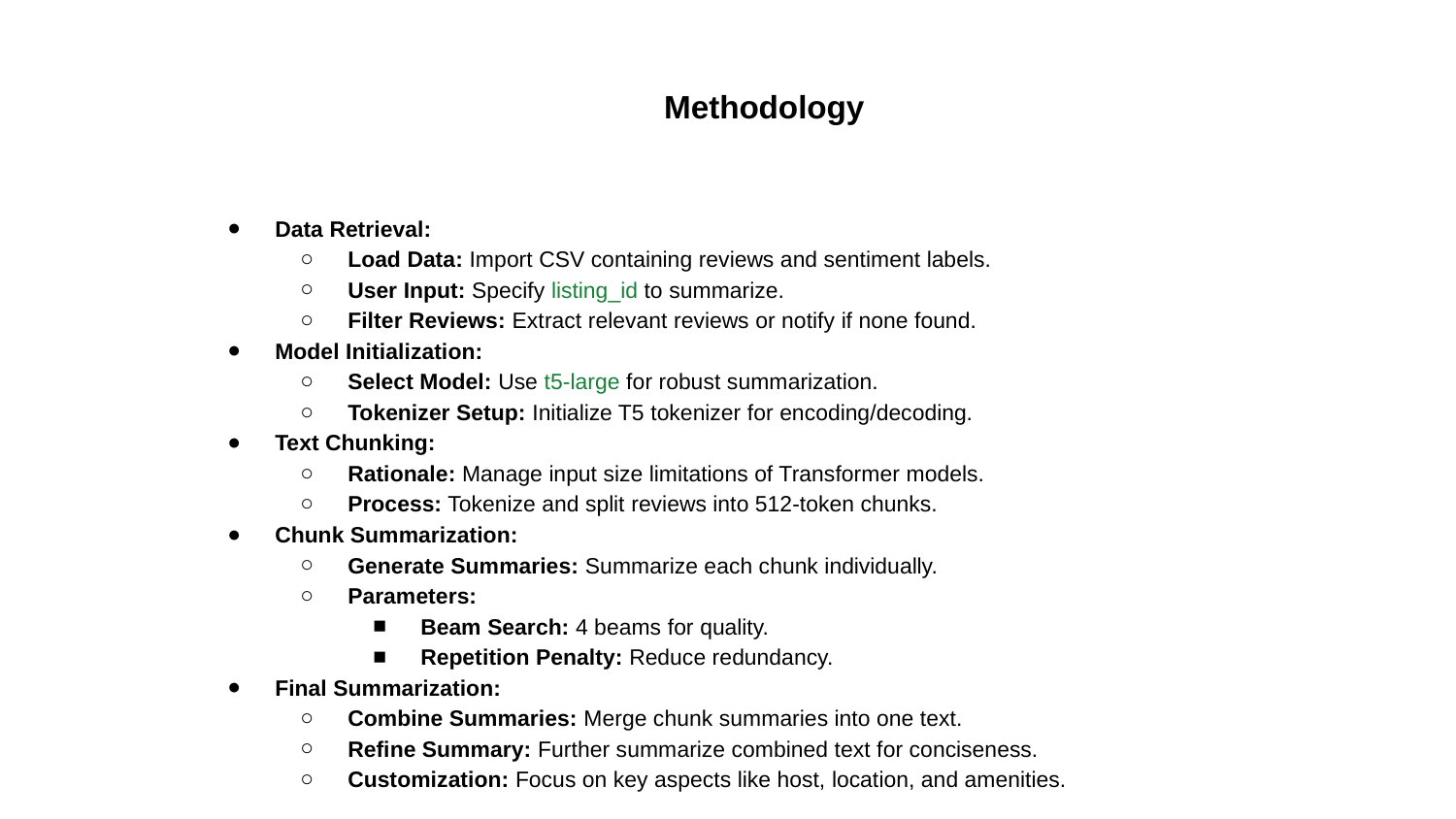

# Methodology

Data Retrieval:
Load Data: Import CSV containing reviews and sentiment labels.
User Input: Specify listing_id to summarize.
Filter Reviews: Extract relevant reviews or notify if none found.
Model Initialization:
Select Model: Use t5-large for robust summarization.
Tokenizer Setup: Initialize T5 tokenizer for encoding/decoding.
Text Chunking:
Rationale: Manage input size limitations of Transformer models.
Process: Tokenize and split reviews into 512-token chunks.
Chunk Summarization:
Generate Summaries: Summarize each chunk individually.
Parameters:
Beam Search: 4 beams for quality.
Repetition Penalty: Reduce redundancy.
Final Summarization:
Combine Summaries: Merge chunk summaries into one text.
Refine Summary: Further summarize combined text for conciseness.
Customization: Focus on key aspects like host, location, and amenities.